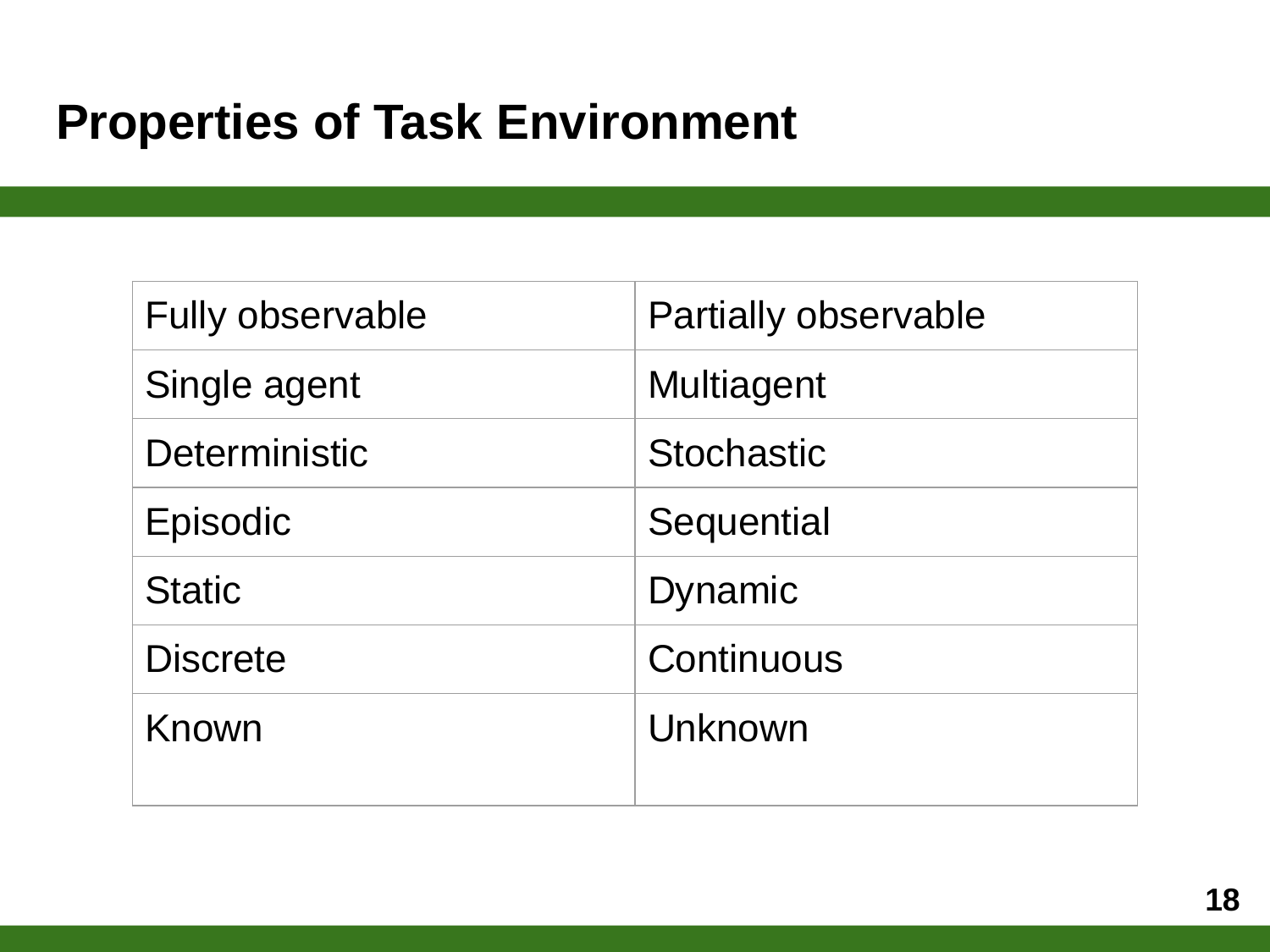

# Properties of Task Environment
| Fully observable | Partially observable |
| --- | --- |
| Single agent | Multiagent |
| Deterministic | Stochastic |
| Episodic | Sequential |
| Static | Dynamic |
| Discrete | Continuous |
| Known | Unknown |
18